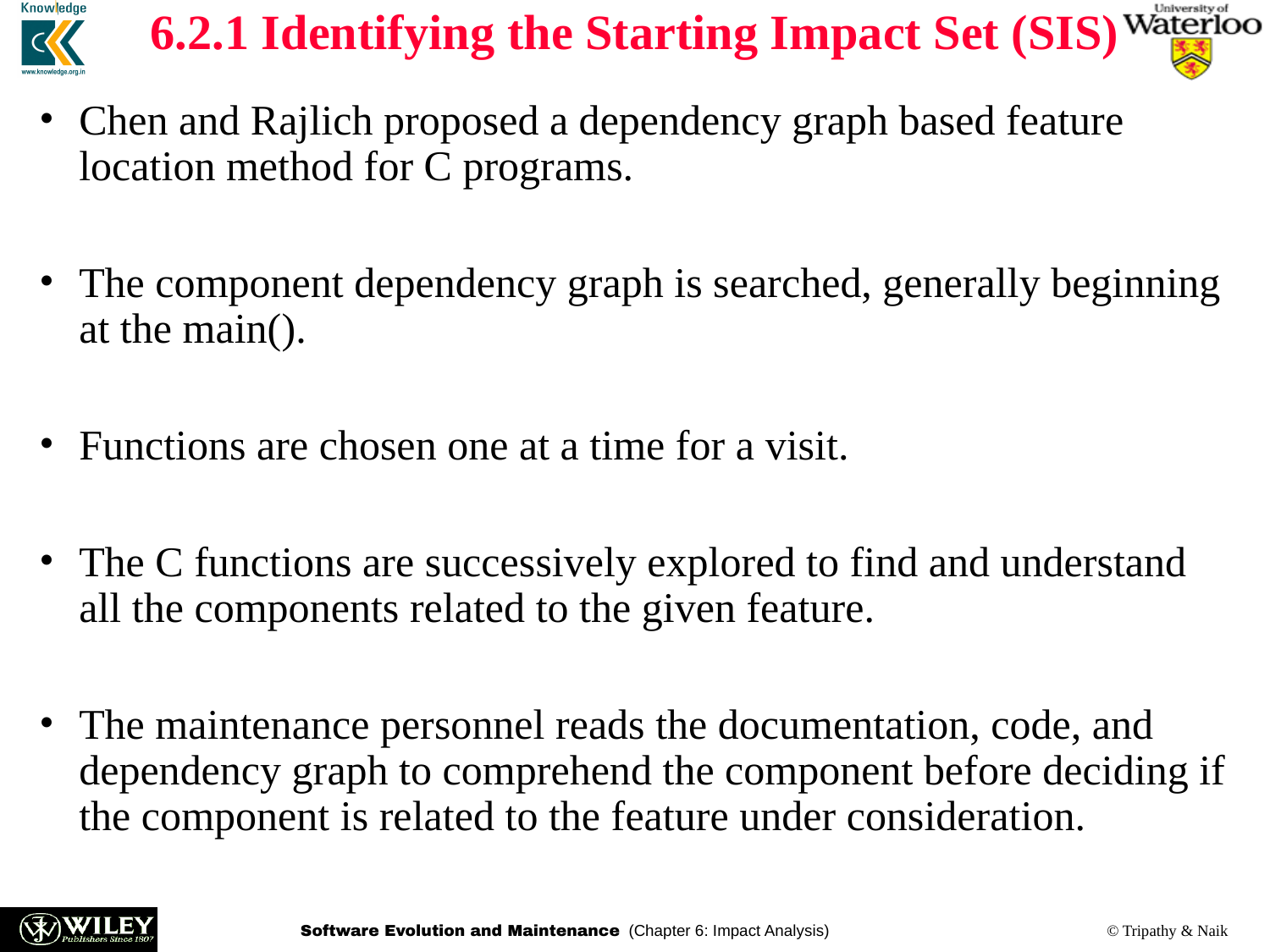

# 6.2.1 Identifying the Starting Impact Set (SIS)
Chen and Rajlich proposed a dependency graph based feature location method for C programs.

The component dependency graph is searched, generally beginning at the main().

Functions are chosen one at a time for a visit.

The C functions are successively explored to find and understand all the components related to the given feature.

The maintenance personnel reads the documentation, code, and dependency graph to comprehend the component before deciding if the component is related to the feature under consideration.